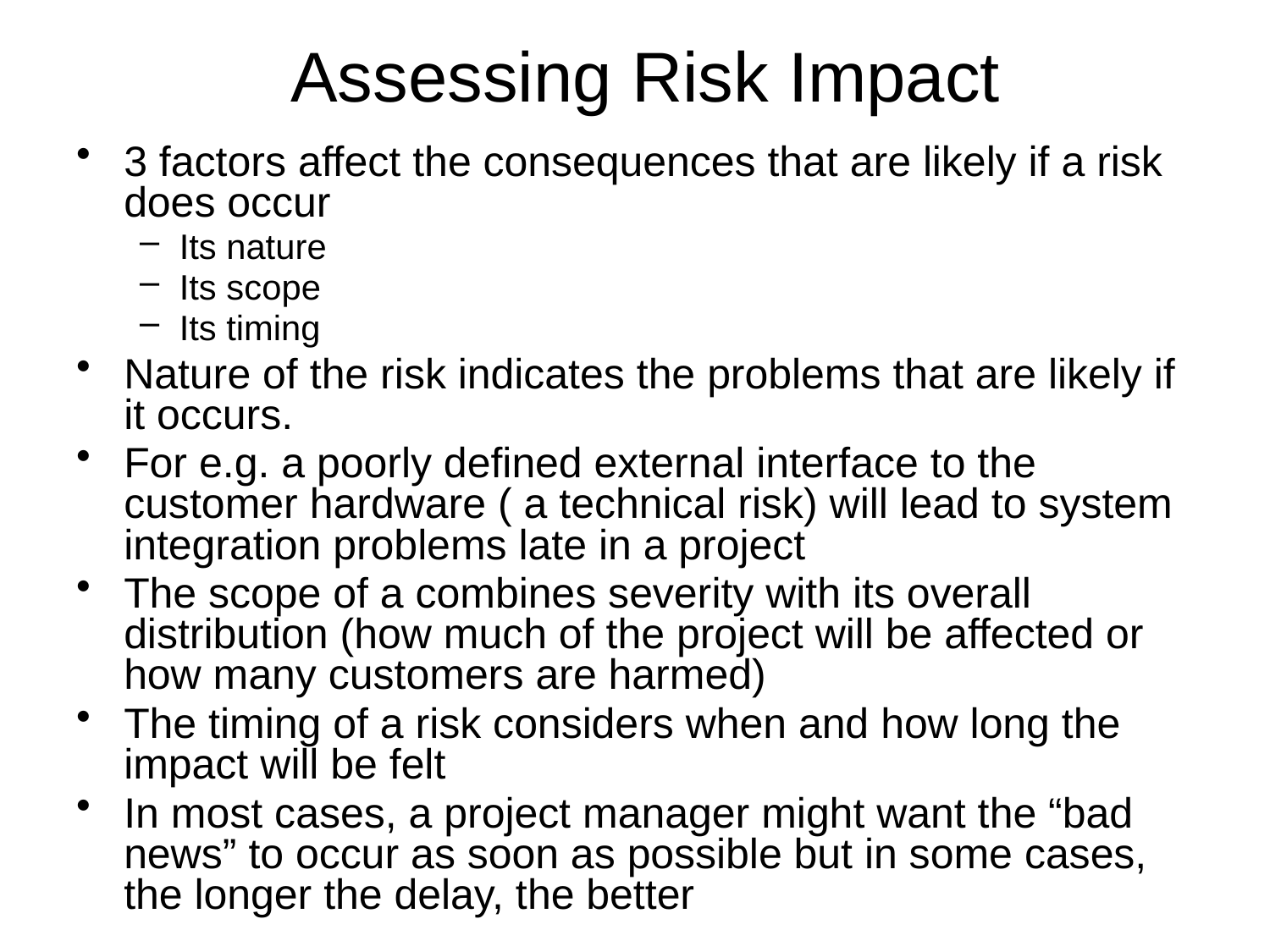

# Assessing Risk Impact
3 factors affect the consequences that are likely if a risk does occur
Its nature
Its scope
Its timing
Nature of the risk indicates the problems that are likely if it occurs.
For e.g. a poorly defined external interface to the customer hardware ( a technical risk) will lead to system integration problems late in a project
The scope of a combines severity with its overall distribution (how much of the project will be affected or how many customers are harmed)
The timing of a risk considers when and how long the impact will be felt
In most cases, a project manager might want the “bad news” to occur as soon as possible but in some cases, the longer the delay, the better